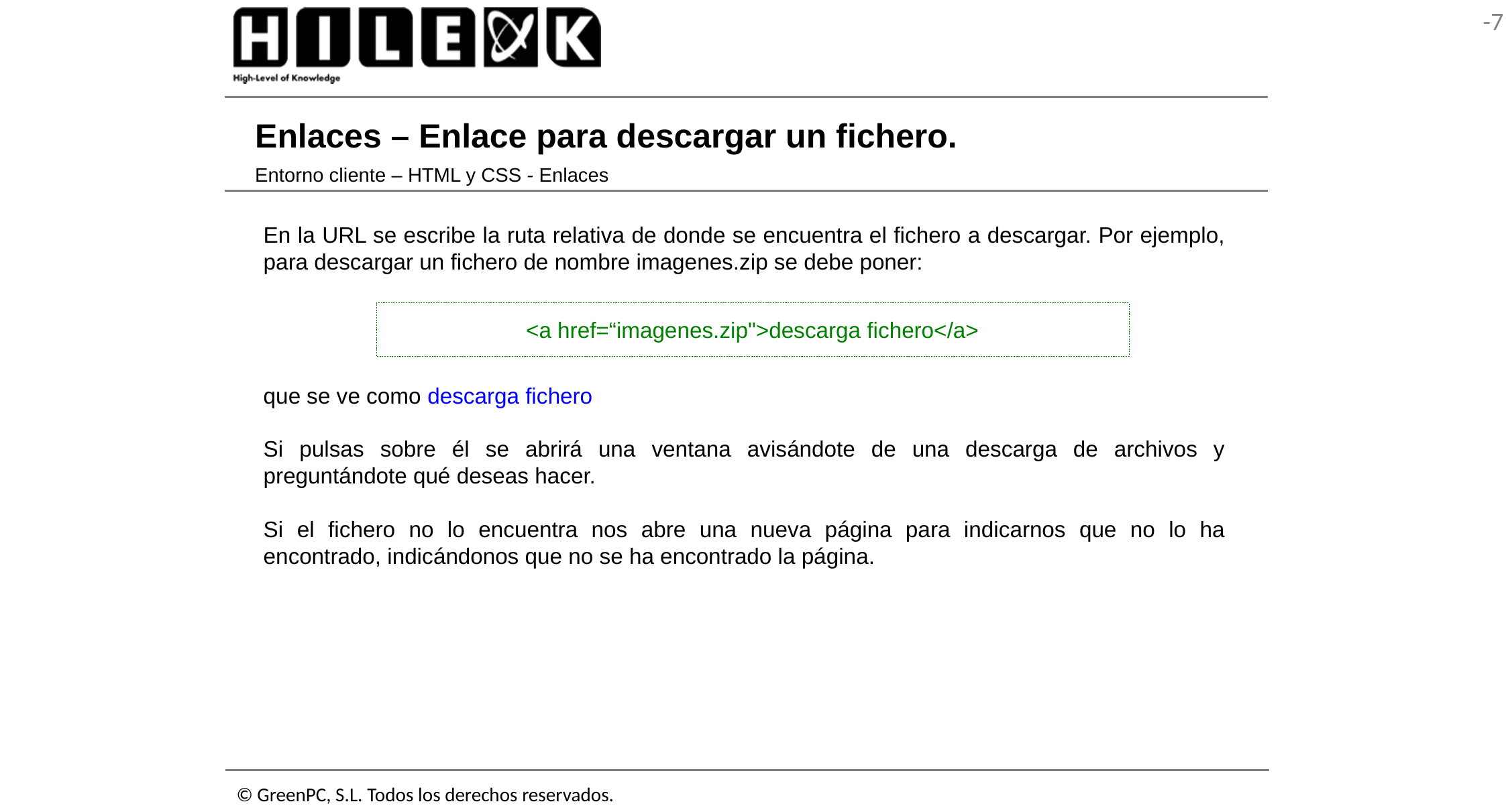

# Enlaces – Enlace para descargar un fichero.
Entorno cliente – HTML y CSS - Enlaces

En la URL se escribe la ruta relativa de donde se encuentra el fichero a descargar. Por ejemplo, para descargar un fichero de nombre imagenes.zip se debe poner:

que se ve como descarga fichero

Si pulsas sobre él se abrirá una ventana avisándote de una descarga de archivos y preguntándote qué deseas hacer.

Si el fichero no lo encuentra nos abre una nueva página para indicarnos que no lo ha encontrado, indicándonos que no se ha encontrado la página.
<a href=“imagenes.zip">descarga fichero</a>